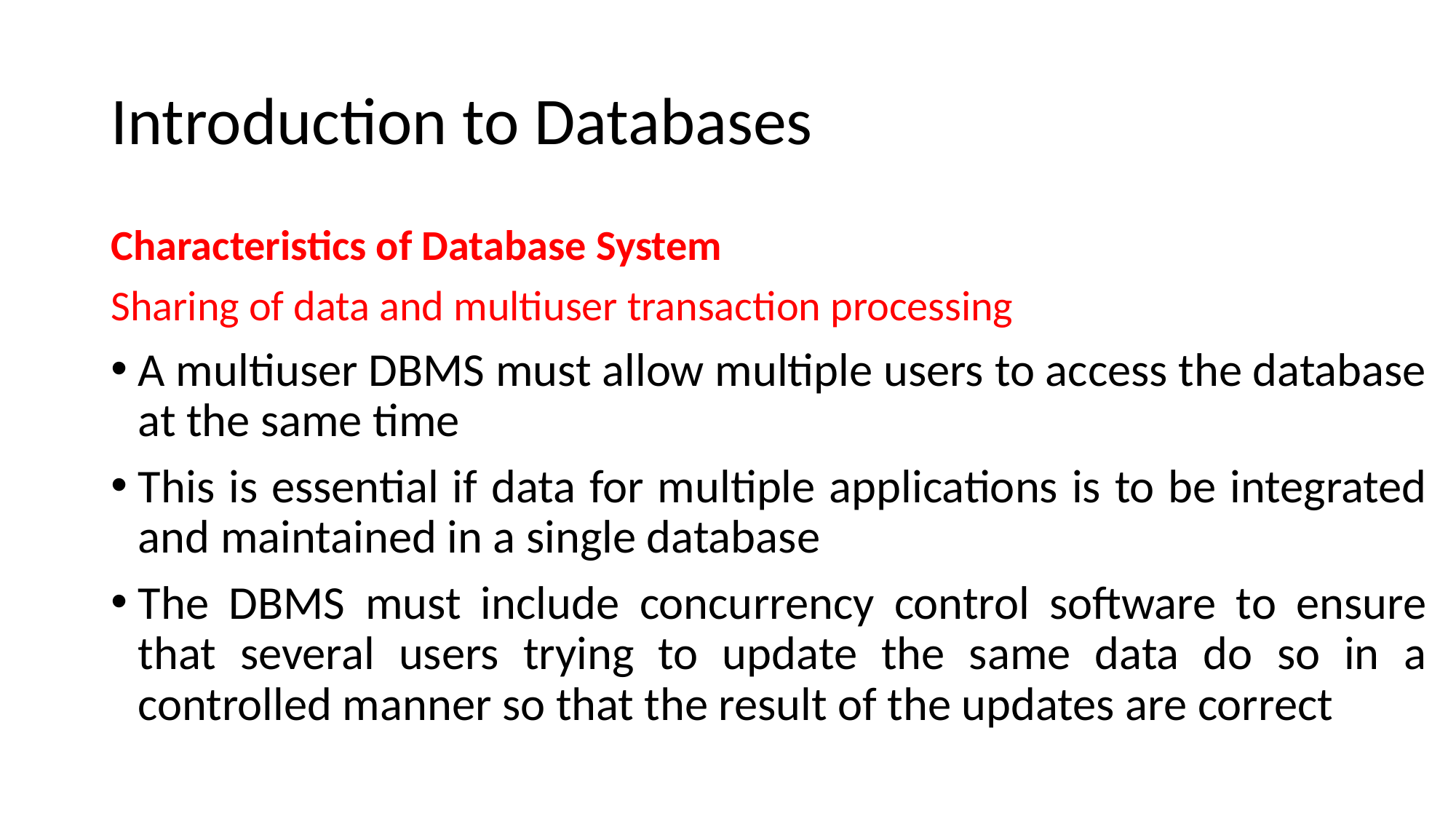

# Introduction to Databases
Characteristics of Database System
Sharing of data and multiuser transaction processing
A multiuser DBMS must allow multiple users to access the database at the same time
This is essential if data for multiple applications is to be integrated and maintained in a single database
The DBMS must include concurrency control software to ensure that several users trying to update the same data do so in a controlled manner so that the result of the updates are correct